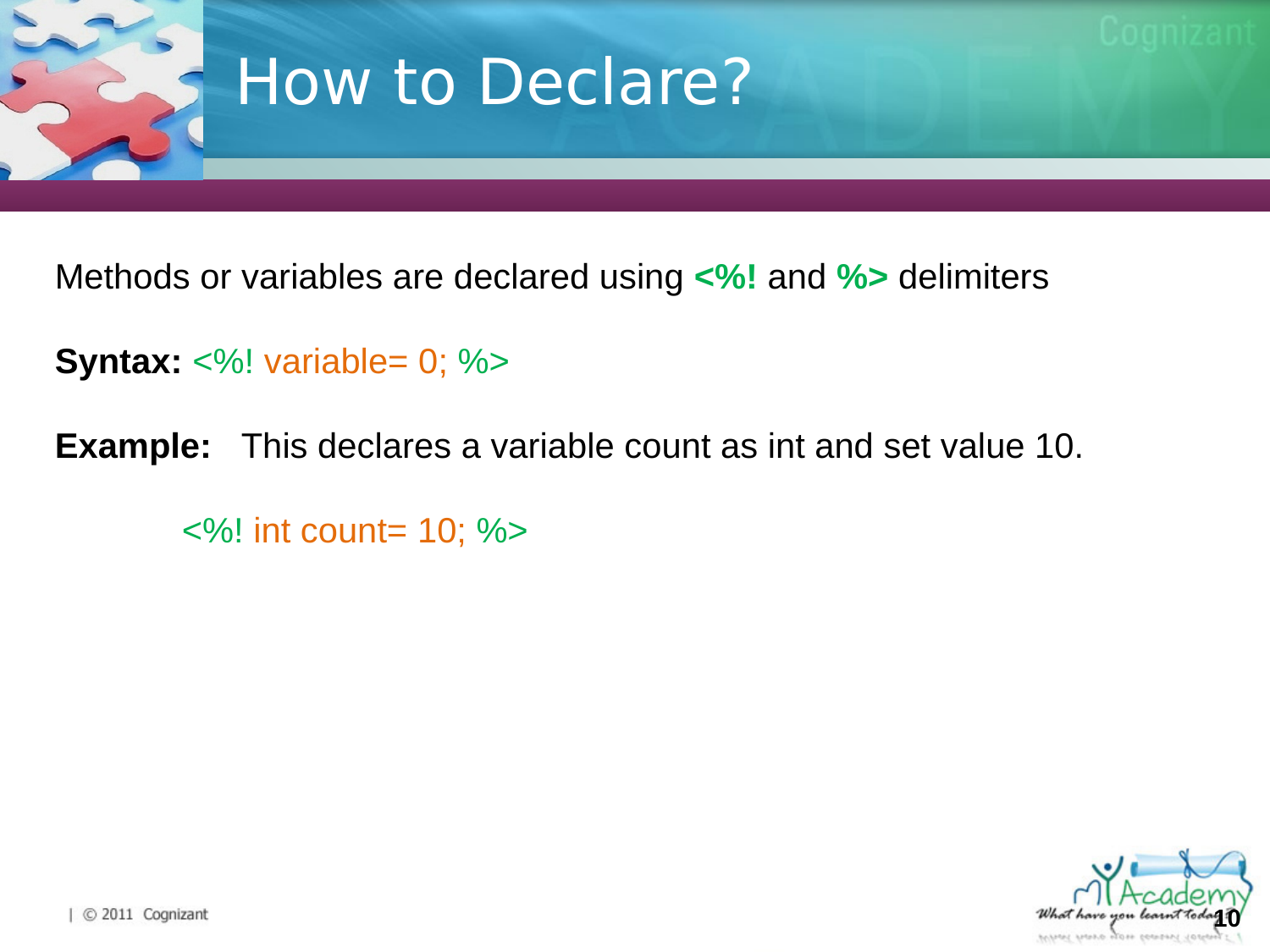

# How to Declare?
Methods or variables are declared using <%! and %> delimiters
Syntax: <%! variable= 0; %>
Example:   This declares a variable count as int and set value 10.
<%! int count= 10; %>

10